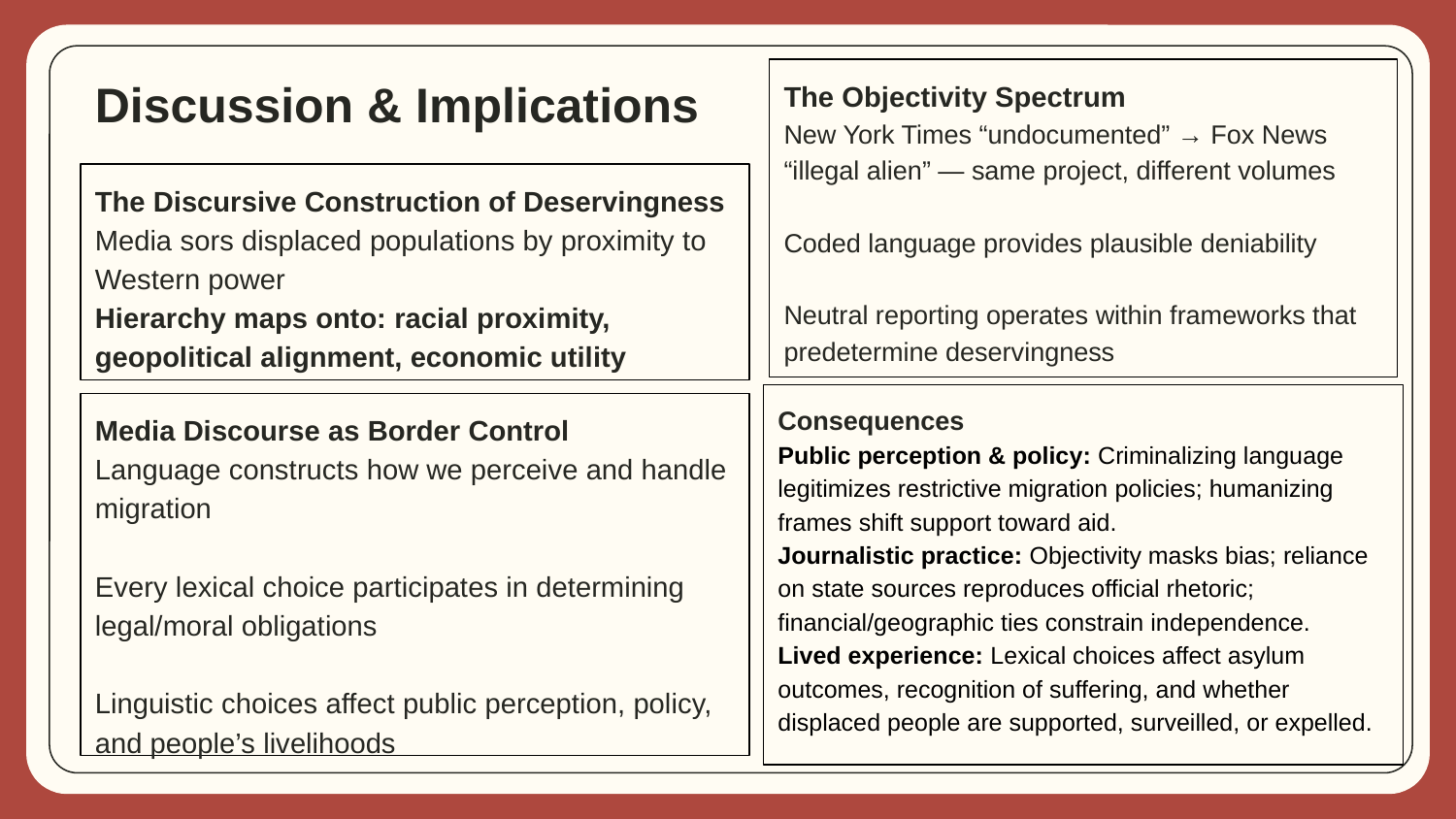

# Discussion & Implications
The Objectivity Spectrum
New York Times “undocumented” → Fox News “illegal alien” — same project, different volumes

Coded language provides plausible deniability

Neutral reporting operates within frameworks that predetermine deservingness
The Discursive Construction of Deservingness
Media sors displaced populations by proximity to Western power
Hierarchy maps onto: racial proximity, geopolitical alignment, economic utility
Consequences
Public perception & policy: Criminalizing language legitimizes restrictive migration policies; humanizing frames shift support toward aid.
Journalistic practice: Objectivity masks bias; reliance on state sources reproduces official rhetoric; financial/geographic ties constrain independence.
Lived experience: Lexical choices affect asylum outcomes, recognition of suffering, and whether displaced people are supported, surveilled, or expelled.

Media Discourse as Border Control
Language constructs how we perceive and handle migration

Every lexical choice participates in determining legal/moral obligations

Linguistic choices affect public perception, policy, and people’s livelihoods